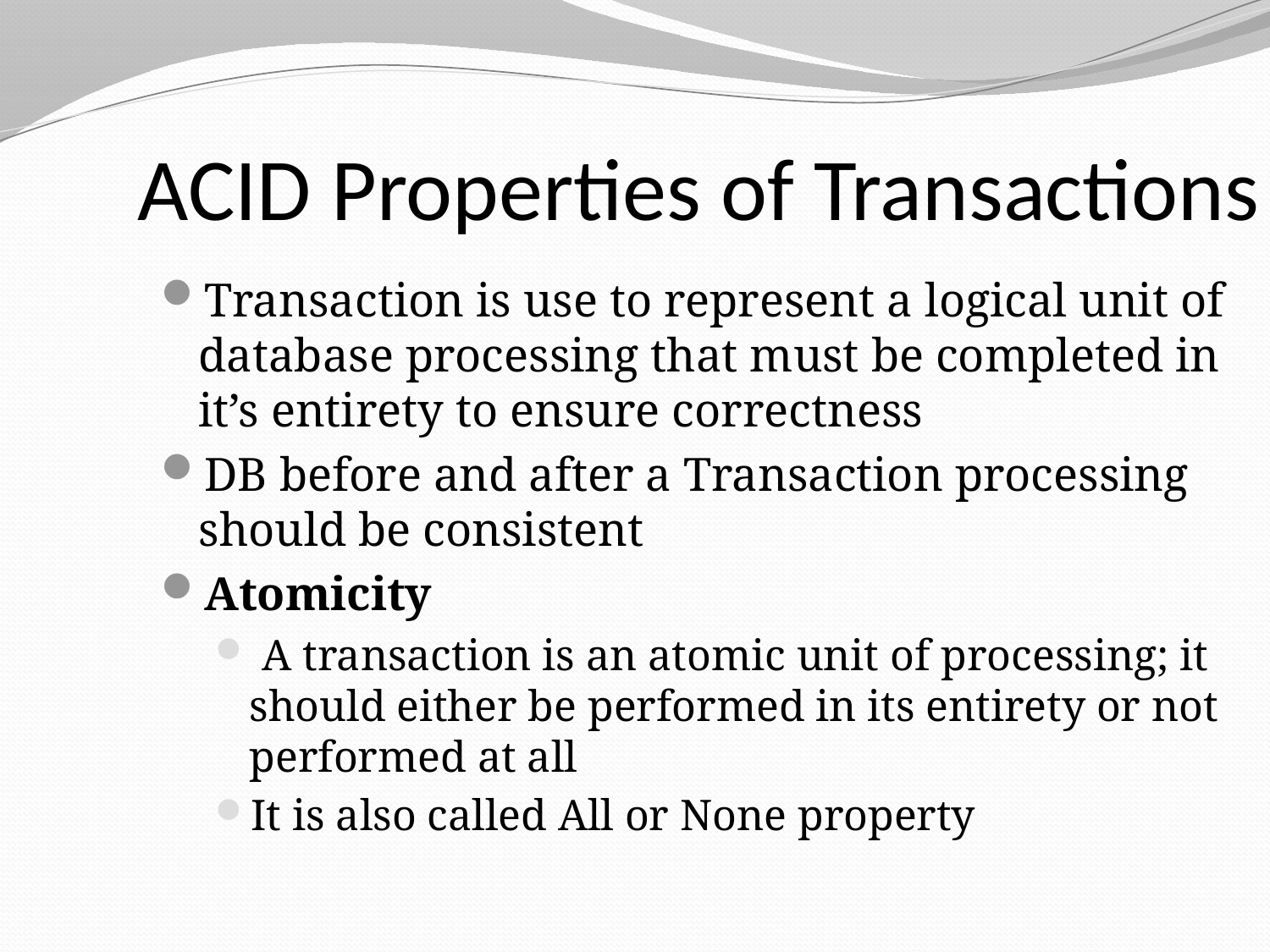

ACID Properties of Transactions
Transaction is use to represent a logical unit of database processing that must be completed in it’s entirety to ensure correctness
DB before and after a Transaction processing should be consistent
Atomicity
 A transaction is an atomic unit of processing; it should either be performed in its entirety or not performed at all
It is also called All or None property